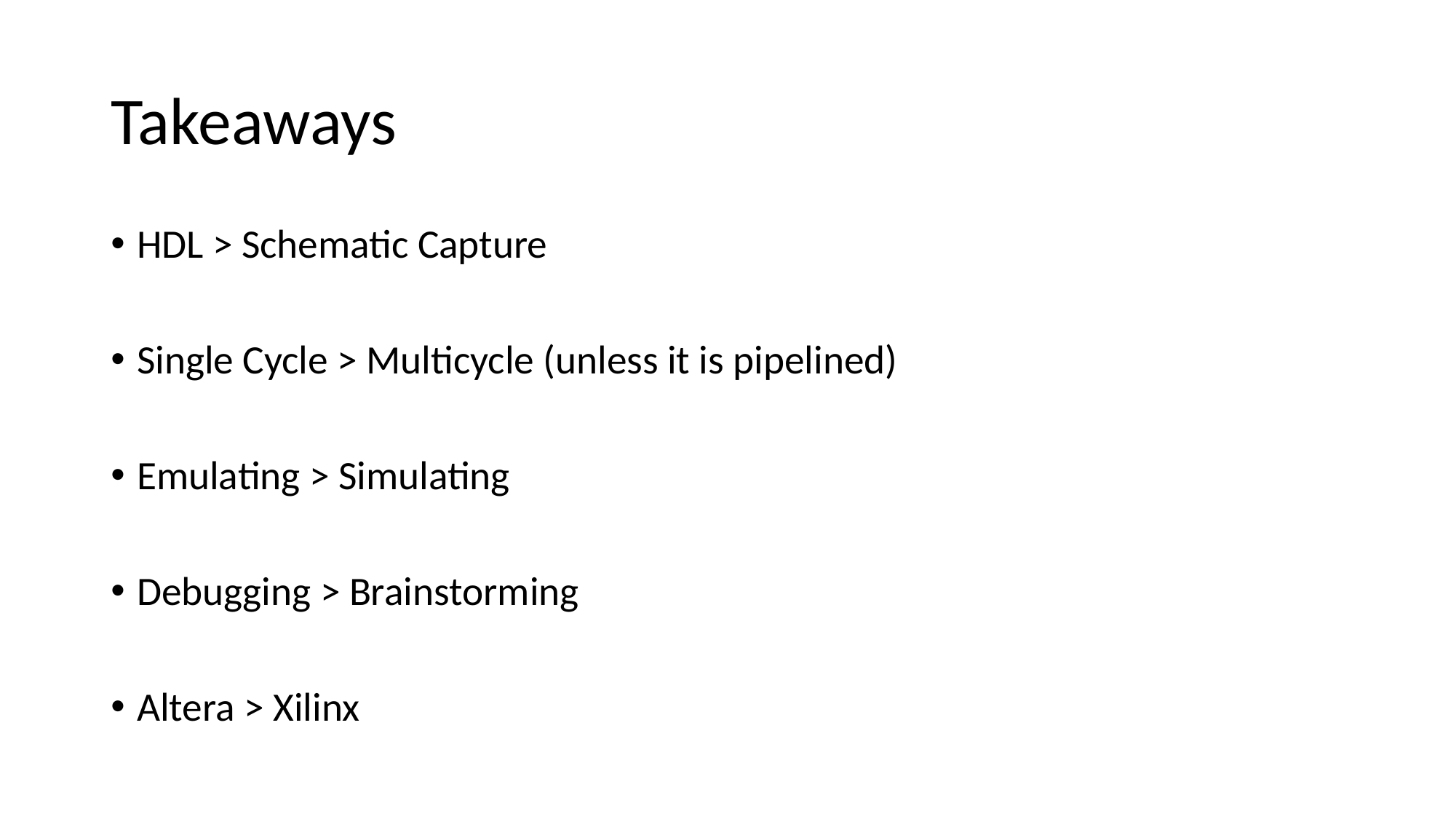

# Takeaways
HDL > Schematic Capture

Single Cycle > Multicycle (unless it is pipelined)

Emulating > Simulating

Debugging > Brainstorming

Altera > Xilinx